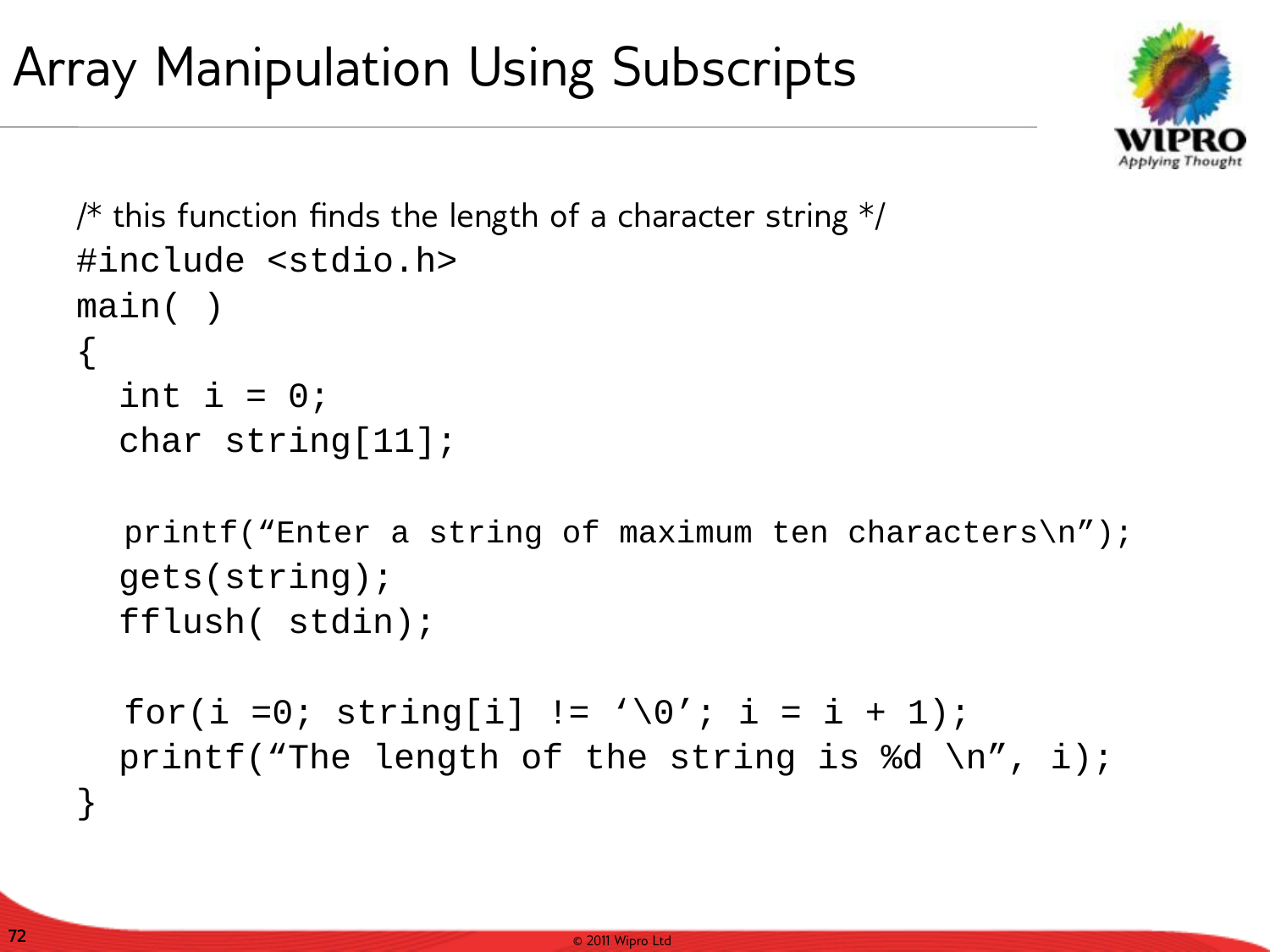

Array Manipulation Using Subscripts
/* this function finds the length of a character string */
#include <stdio.h>
main( )
{
  int i = 0;
  char string[11];

	printf(“Enter a string of maximum ten characters\n”);
  gets(string);
  fflush( stdin);

	for(i =0; string[i] != ‘\0’; i = i + 1);
  printf(“The length of the string is %d \n”, i);
}